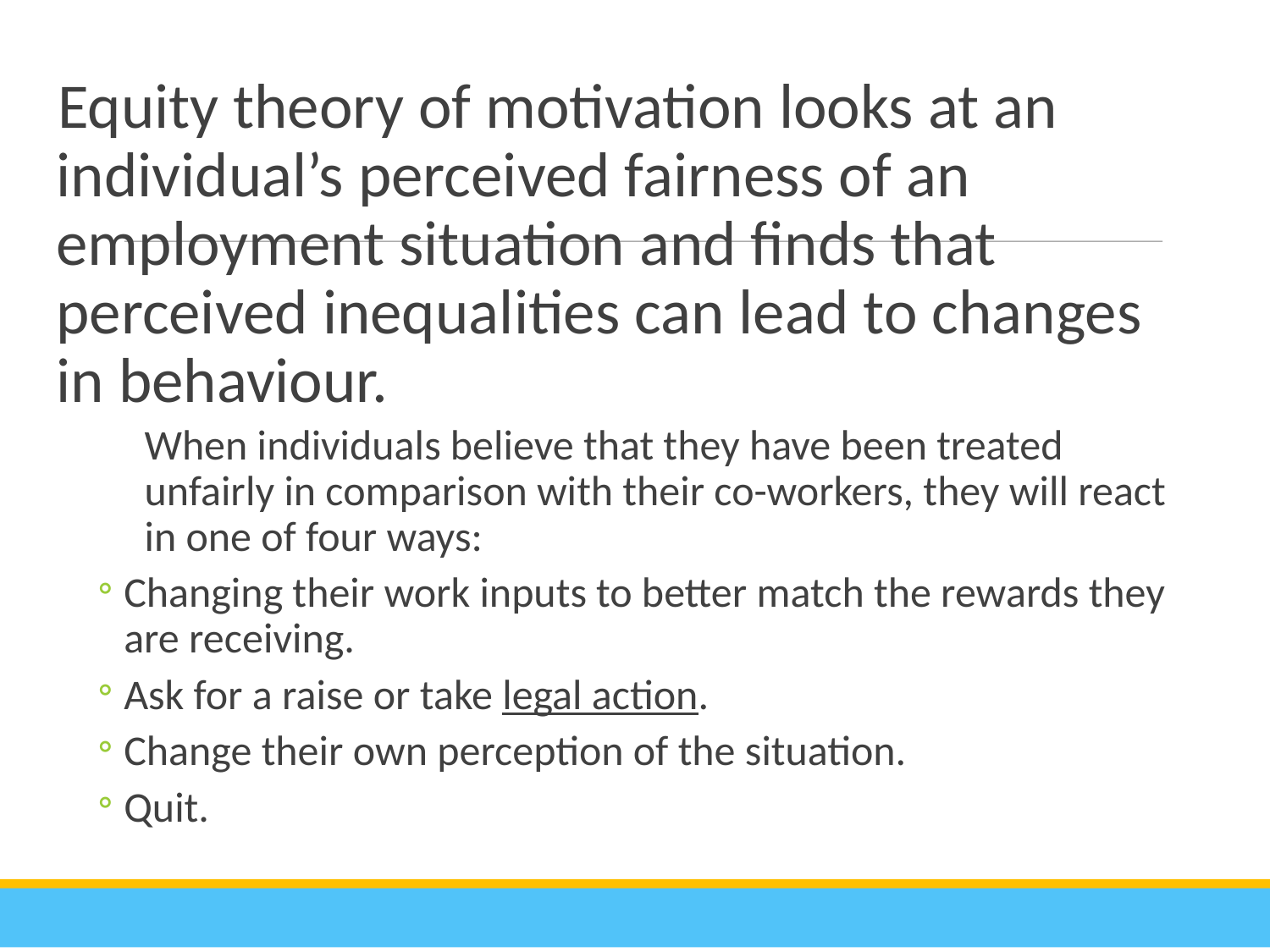

# Equity theory of motivation looks at an individual’s perceived fairness of an employment situation and finds that perceived inequalities can lead to changes in behaviour.
When individuals believe that they have been treated unfairly in comparison with their co-workers, they will react in one of four ways:
Changing their work inputs to better match the rewards they are receiving.
Ask for a raise or take legal action.
Change their own perception of the situation.
Quit.